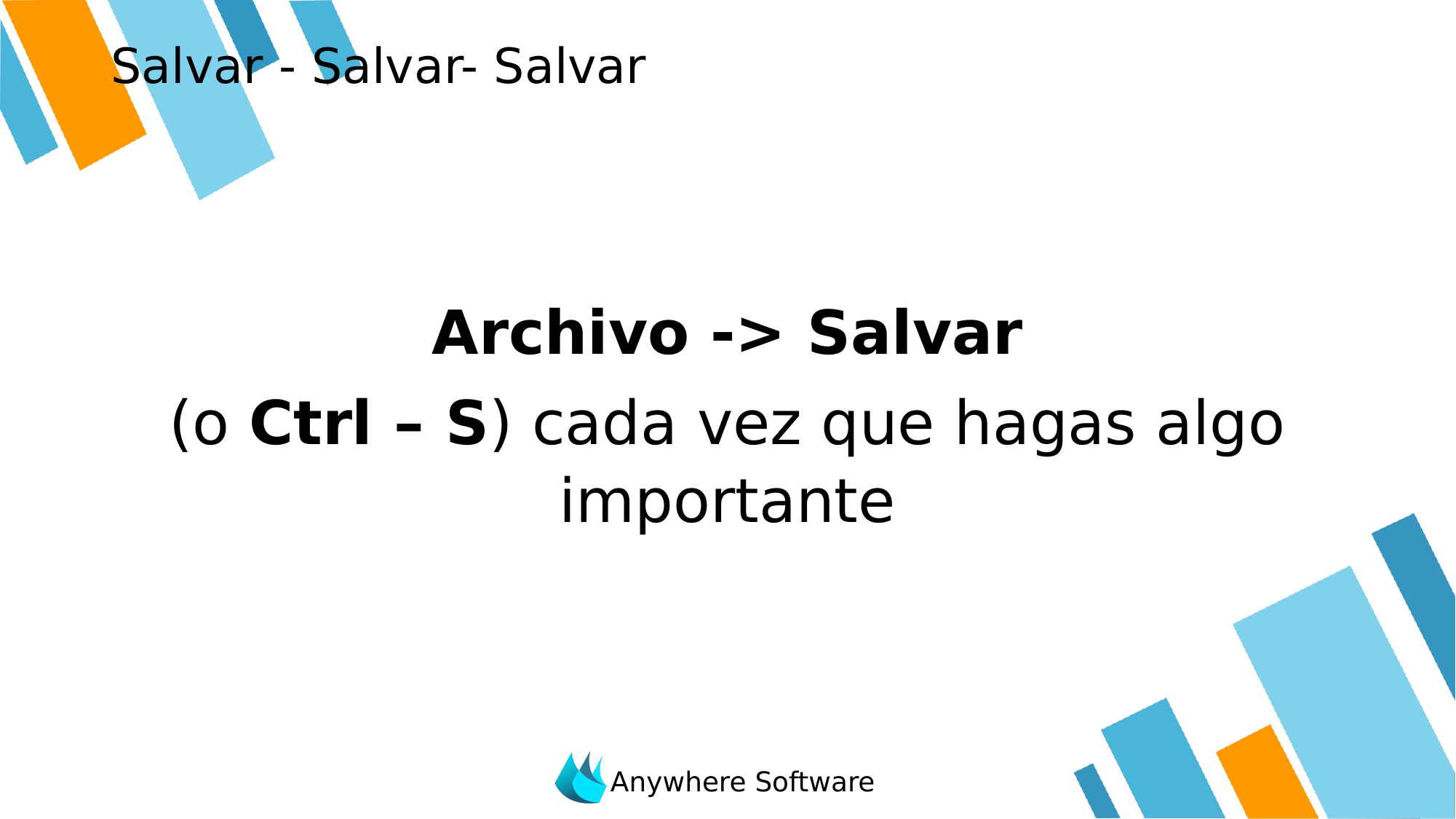

# Salvar - Salvar- Salvar
Archivo -> Salvar
(o Ctrl – S) cada vez que hagas algo importante